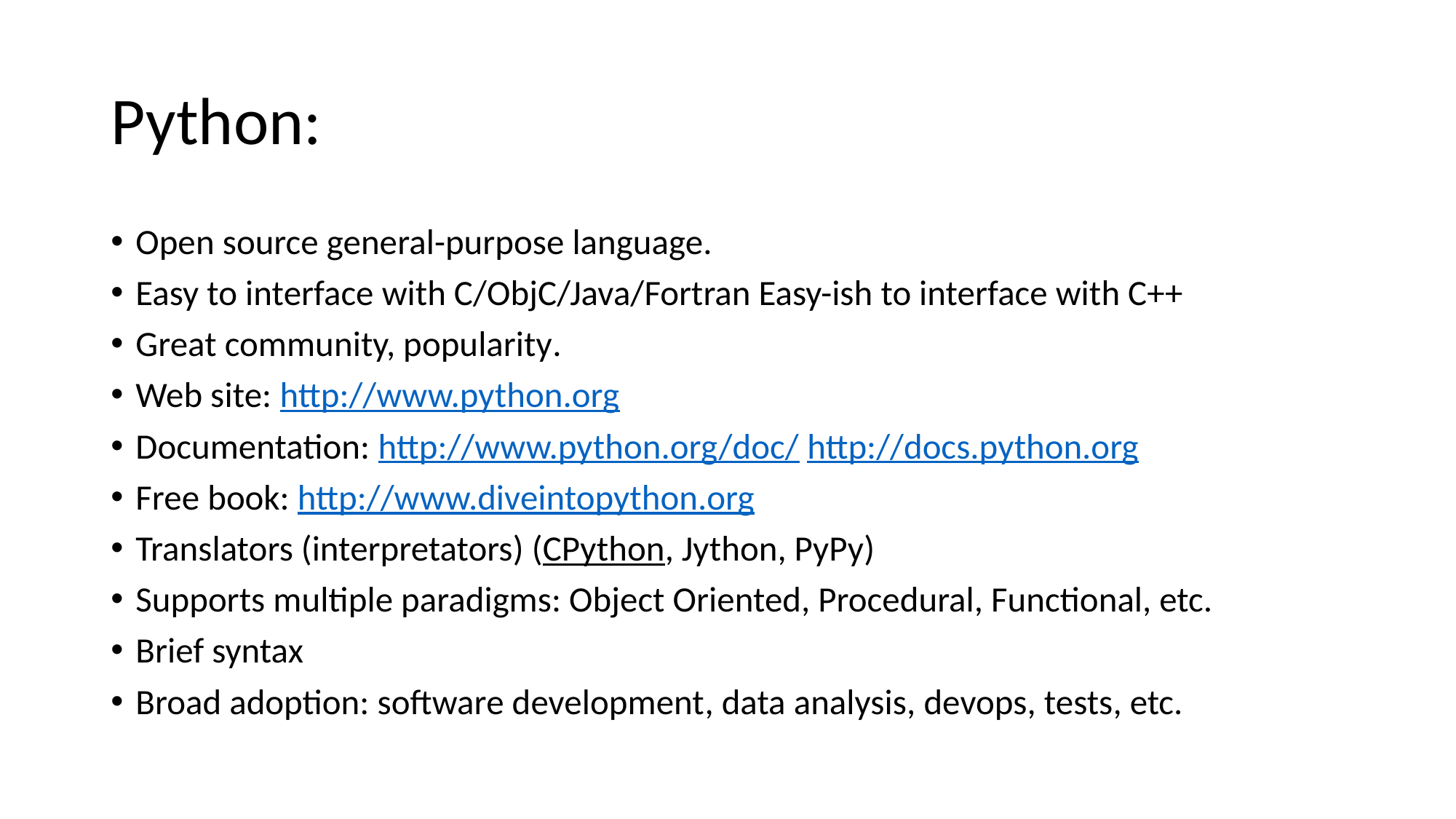

# Python:
Open source general-purpose language.
Easy to interface with C/ObjC/Java/Fortran Easy-ish to interface with C++
Great community, popularity.
Web site: http://www.python.org
Documentation: http://www.python.org/doc/ http://docs.python.org
Free book: http://www.diveintopython.org
Translators (interpretators) (CPython, Jython, PyPy)
Supports multiple paradigms: Object Oriented, Procedural, Functional, etc.
Brief syntax
Broad adoption: software development, data analysis, devops, tests, etc.